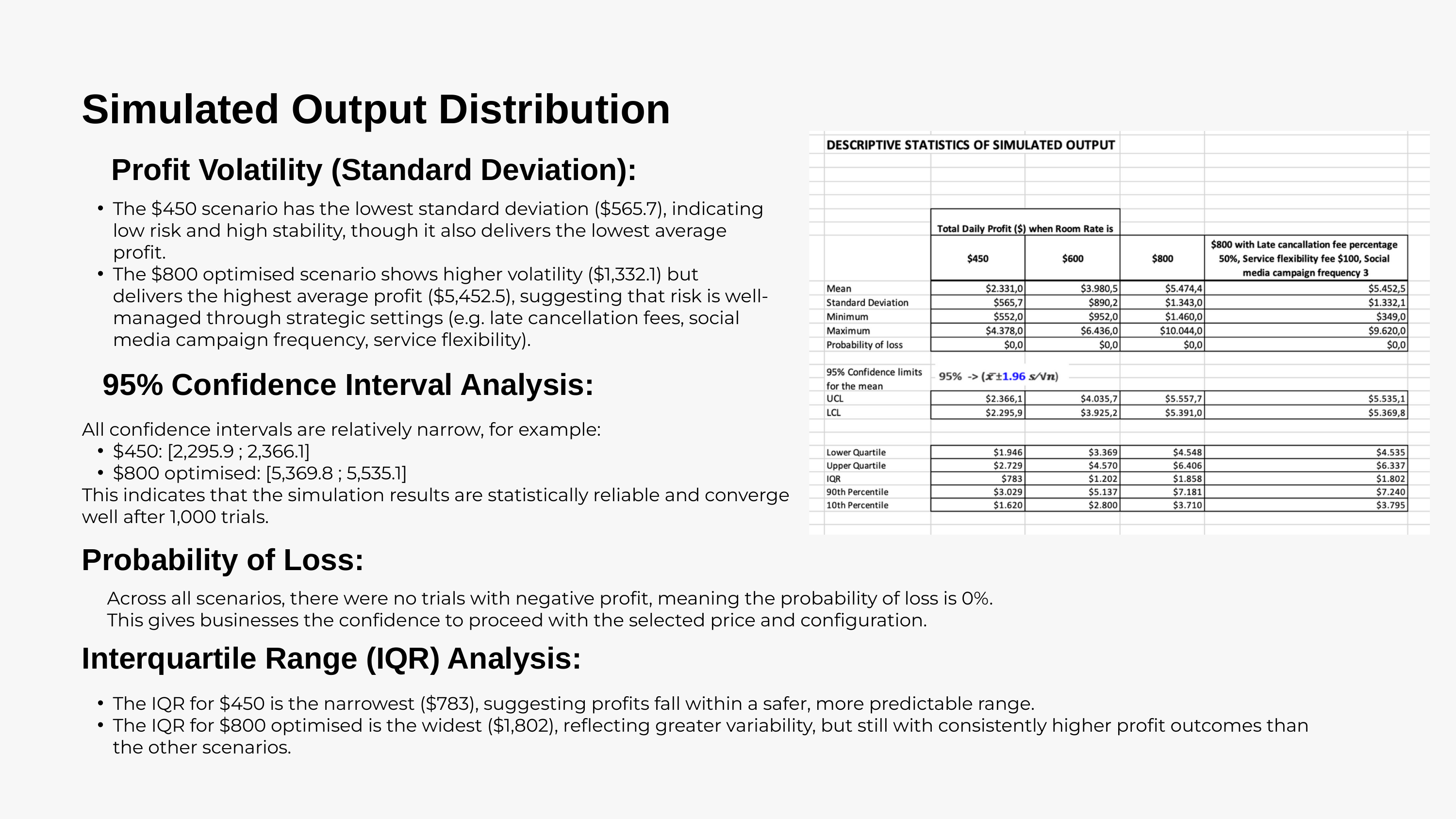

Simulated Output Distribution

Profit Volatility (Standard Deviation):
The $450 scenario has the lowest standard deviation ($565.7), indicating low risk and high stability, though it also delivers the lowest average profit.
The $800 optimised scenario shows higher volatility ($1,332.1) but delivers the highest average profit ($5,452.5), suggesting that risk is well-managed through strategic settings (e.g. late cancellation fees, social media campaign frequency, service flexibility).

95% Confidence Interval Analysis:
All confidence intervals are relatively narrow, for example:
$450: [2,295.9 ; 2,366.1]
$800 optimised: [5,369.8 ; 5,535.1]
This indicates that the simulation results are statistically reliable and converge well after 1,000 trials.

Probability of Loss:
Across all scenarios, there were no trials with negative profit, meaning the probability of loss is 0%.
This gives businesses the confidence to proceed with the selected price and configuration.
Interquartile Range (IQR) Analysis:
The IQR for $450 is the narrowest ($783), suggesting profits fall within a safer, more predictable range.
The IQR for $800 optimised is the widest ($1,802), reflecting greater variability, but still with consistently higher profit outcomes than the other scenarios.